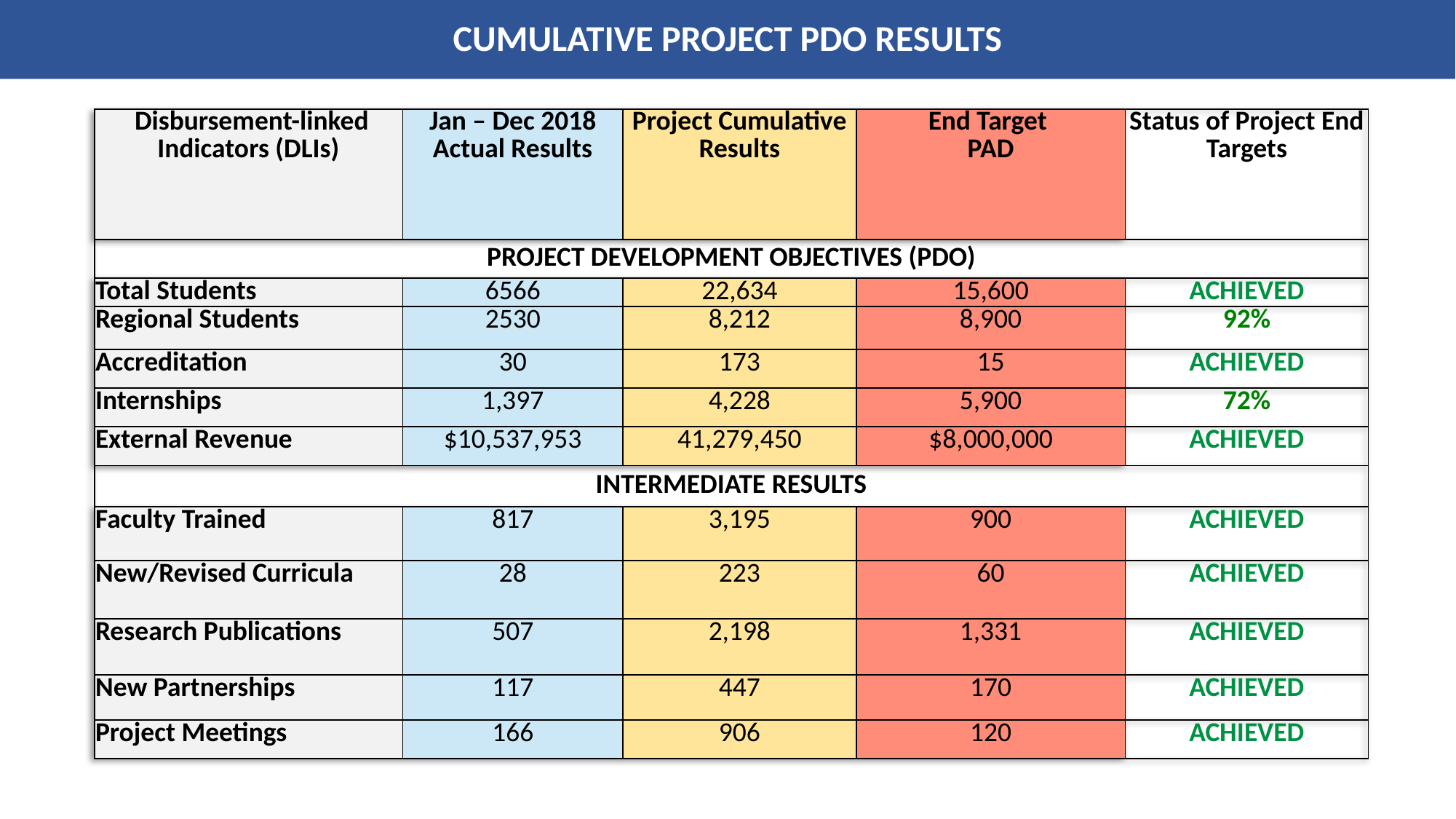

CUMULATIVE PROJECT PDO RESULTS
| Disbursement-linked Indicators (DLIs) | Jan – Dec 2018 Actual Results | Project Cumulative Results | End Target PAD | Status of Project End Targets |
| --- | --- | --- | --- | --- |
| PROJECT DEVELOPMENT OBJECTIVES (PDO) |  |  |  |  |
| Total Students | 6566 | 22,634 | 15,600 | ACHIEVED |
| Regional Students | 2530 | 8,212 | 8,900 | 92% |
| Accreditation | 30 | 173 | 15 | ACHIEVED |
| Internships | 1,397 | 4,228 | 5,900 | 72% |
| External Revenue | $10,537,953 | 41,279,450 | $8,000,000 | ACHIEVED |
| INTERMEDIATE RESULTS |  |  |  |  |
| Faculty Trained | 817 | 3,195 | 900 | ACHIEVED |
| New/Revised Curricula | 28 | 223 | 60 | ACHIEVED |
| Research Publications | 507 | 2,198 | 1,331 | ACHIEVED |
| New Partnerships | 117 | 447 | 170 | ACHIEVED |
| Project Meetings | 166 | 906 | 120 | ACHIEVED |